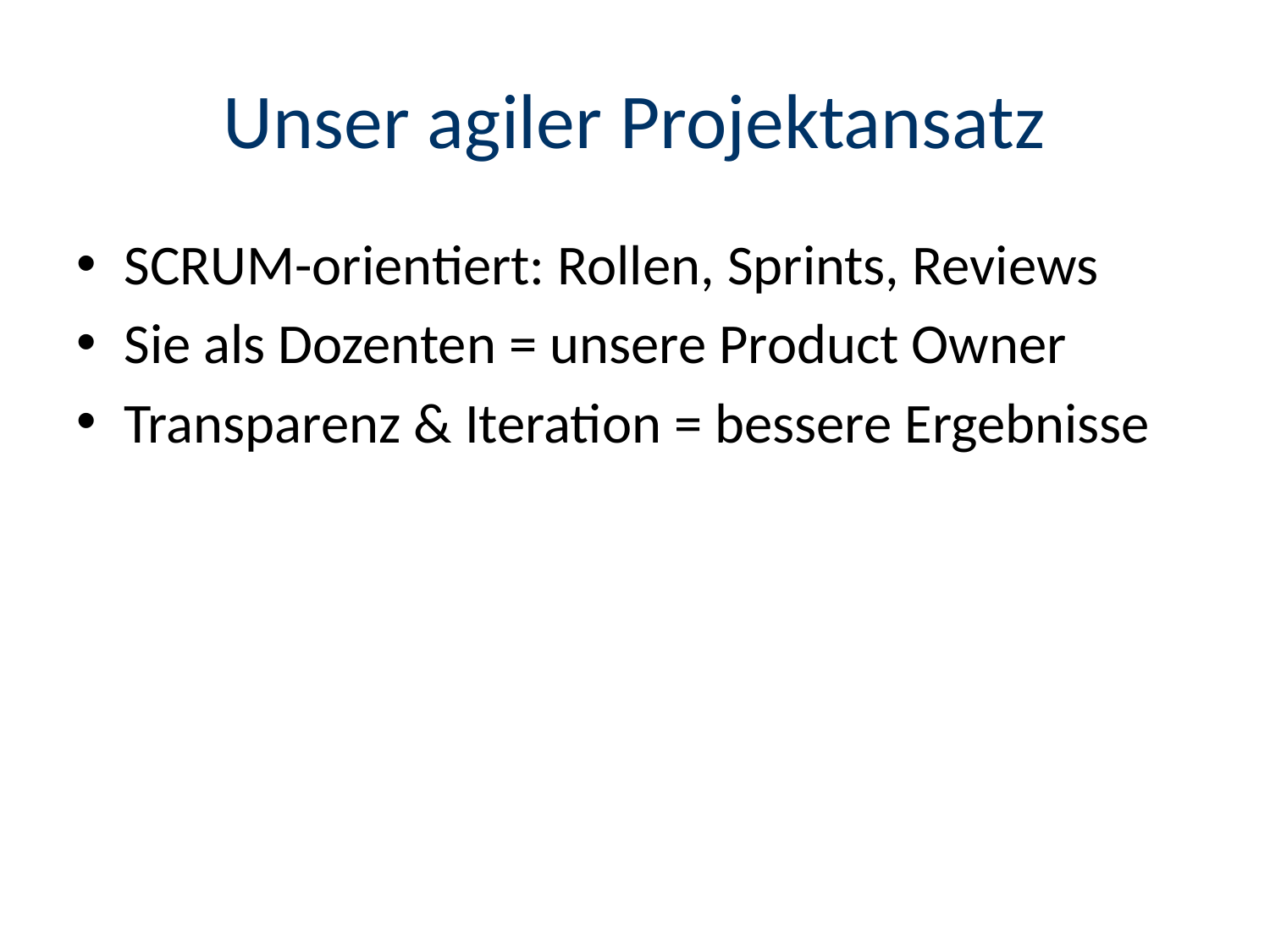

# Unser agiler Projektansatz
SCRUM-orientiert: Rollen, Sprints, Reviews
Sie als Dozenten = unsere Product Owner
Transparenz & Iteration = bessere Ergebnisse